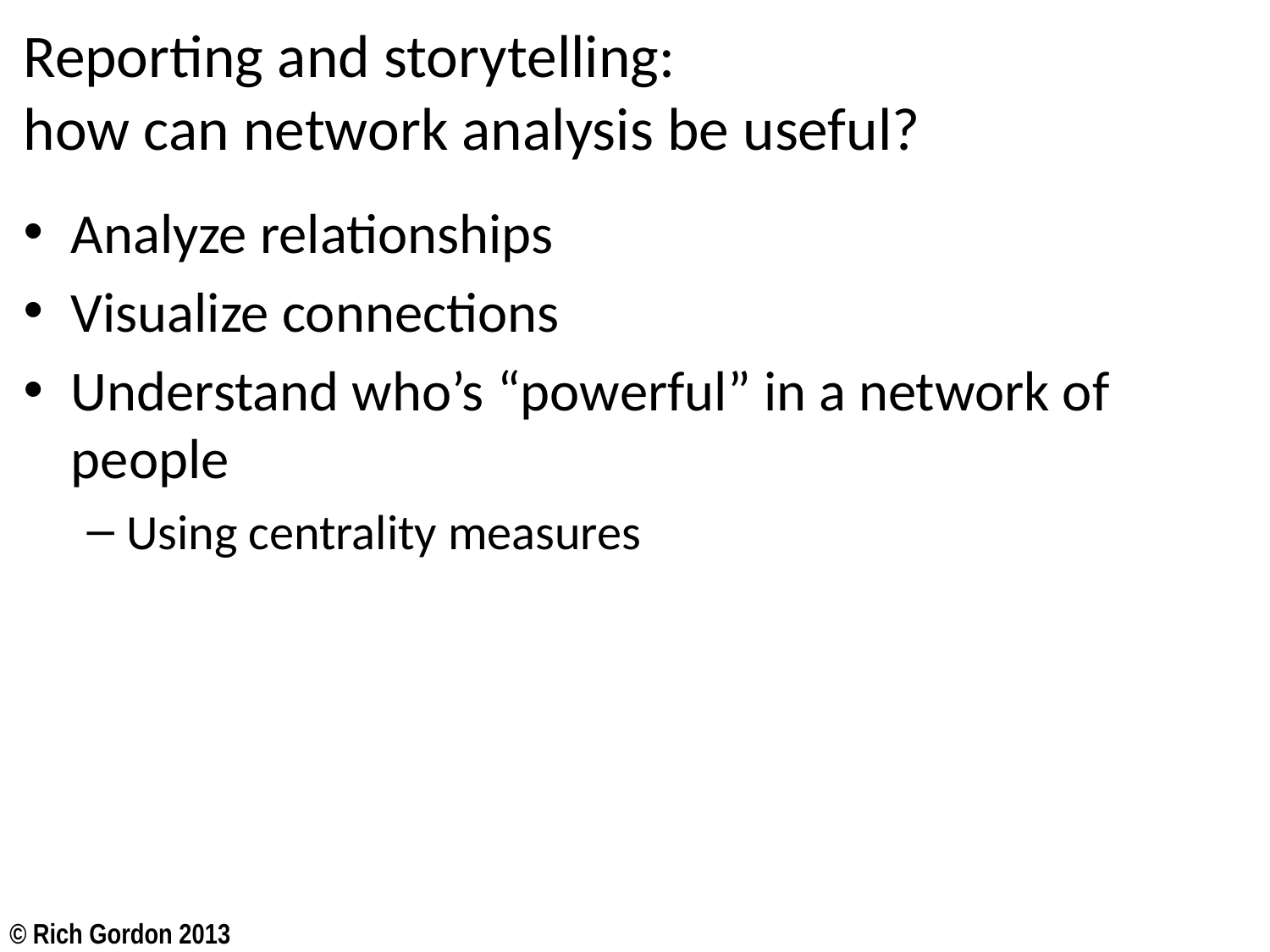

# Reporting and storytelling: how can network analysis be useful?
Analyze relationships
Visualize connections
Understand who’s “powerful” in a network of people
Using centrality measures